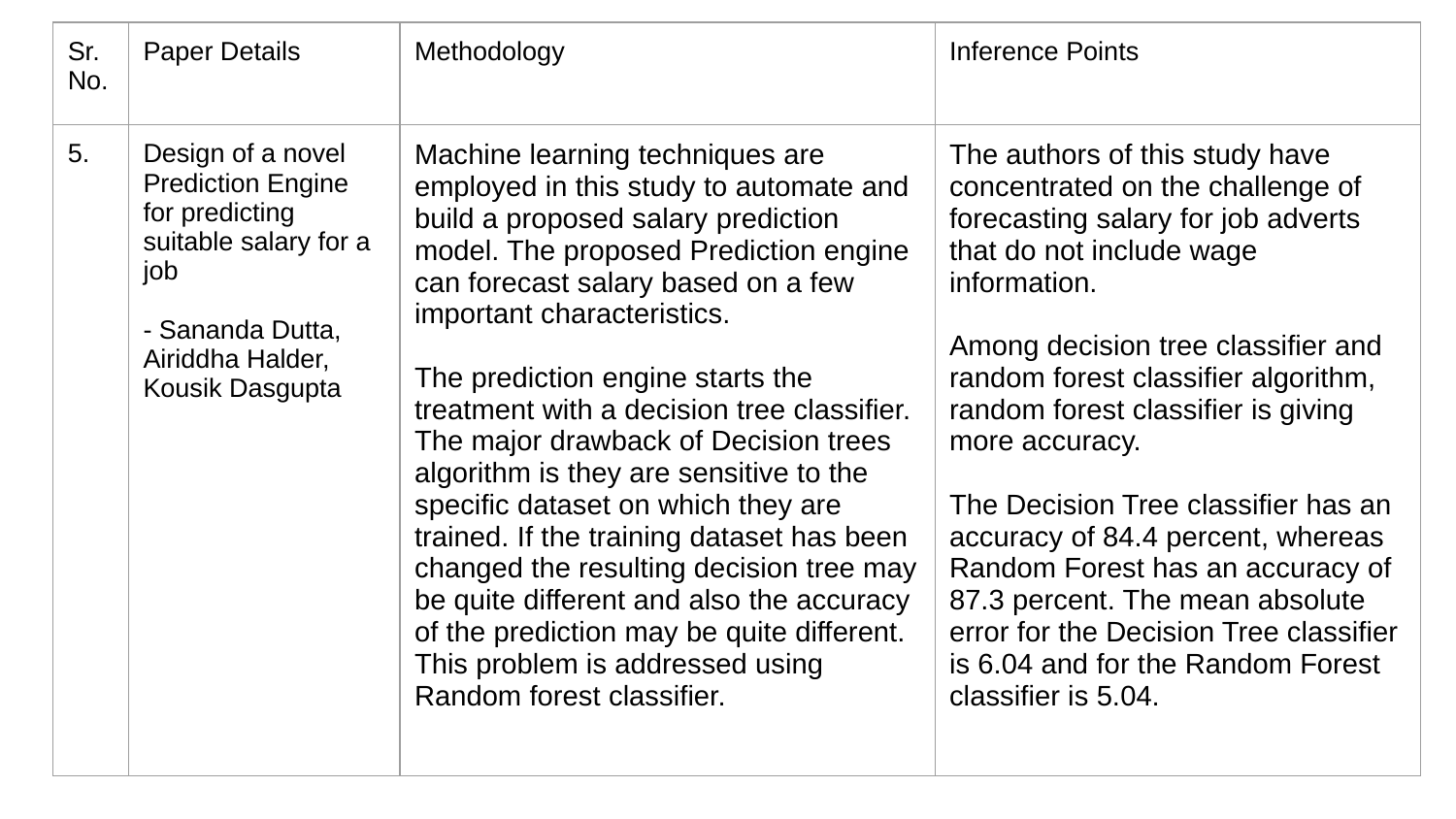

| Sr. No. | Paper Details | Methodology | Inference Points |
| --- | --- | --- | --- |
| 5. | Design of a novel Prediction Engine for predicting suitable salary for a job - Sananda Dutta, Airiddha Halder, Kousik Dasgupta | Machine learning techniques are employed in this study to automate and build a proposed salary prediction model. The proposed Prediction engine can forecast salary based on a few important characteristics. The prediction engine starts the treatment with a decision tree classifier. The major drawback of Decision trees algorithm is they are sensitive to the specific dataset on which they are trained. If the training dataset has been changed the resulting decision tree may be quite different and also the accuracy of the prediction may be quite different. This problem is addressed using Random forest classifier. | The authors of this study have concentrated on the challenge of forecasting salary for job adverts that do not include wage information. Among decision tree classifier and random forest classifier algorithm, random forest classifier is giving more accuracy. The Decision Tree classifier has an accuracy of 84.4 percent, whereas Random Forest has an accuracy of 87.3 percent. The mean absolute error for the Decision Tree classifier is 6.04 and for the Random Forest classifier is 5.04. |